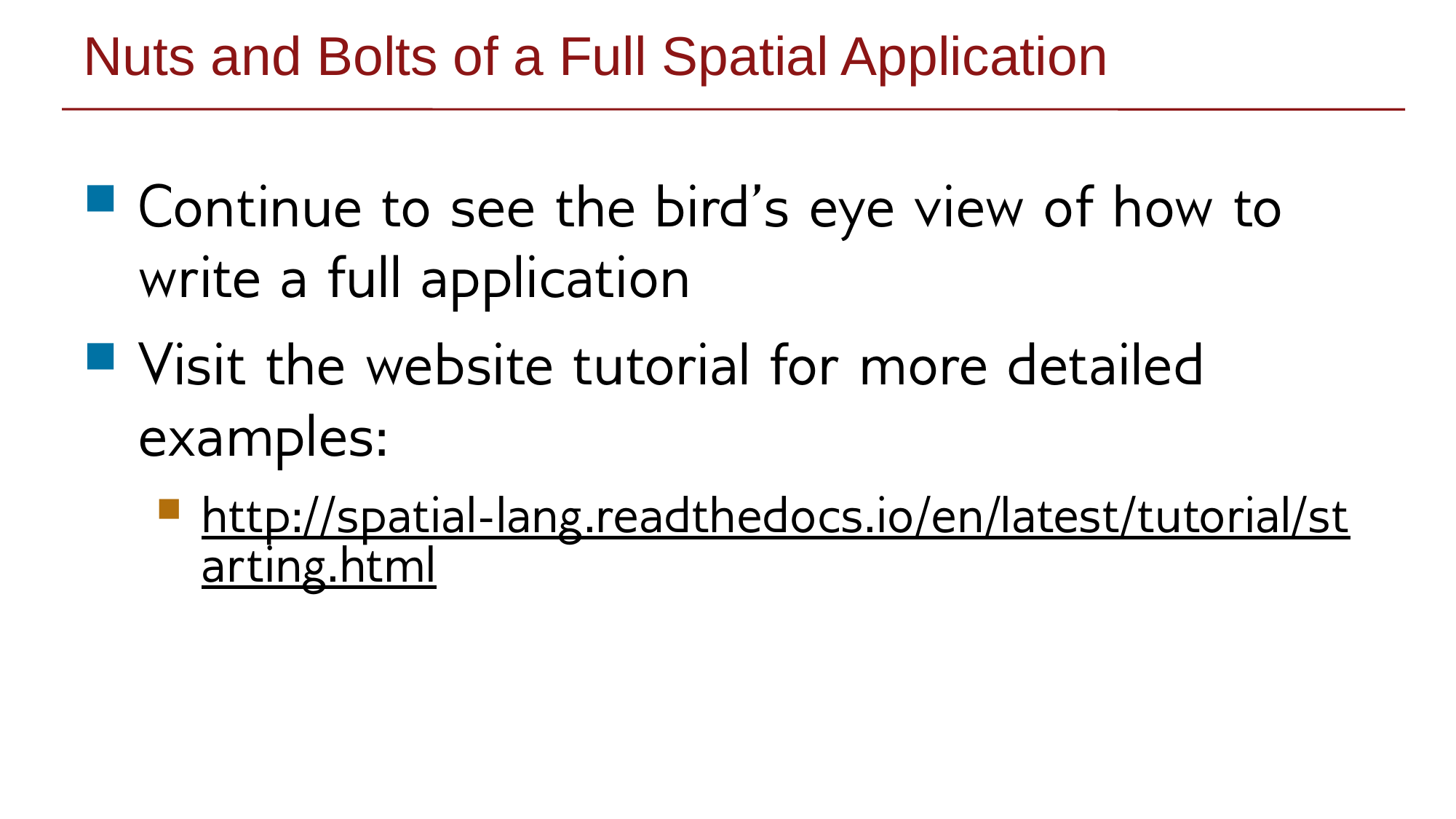

# Nuts and Bolts of a Full Spatial Application
Continue to see the bird’s eye view of how to write a full application
Visit the website tutorial for more detailed examples:
http://spatial-lang.readthedocs.io/en/latest/tutorial/starting.html